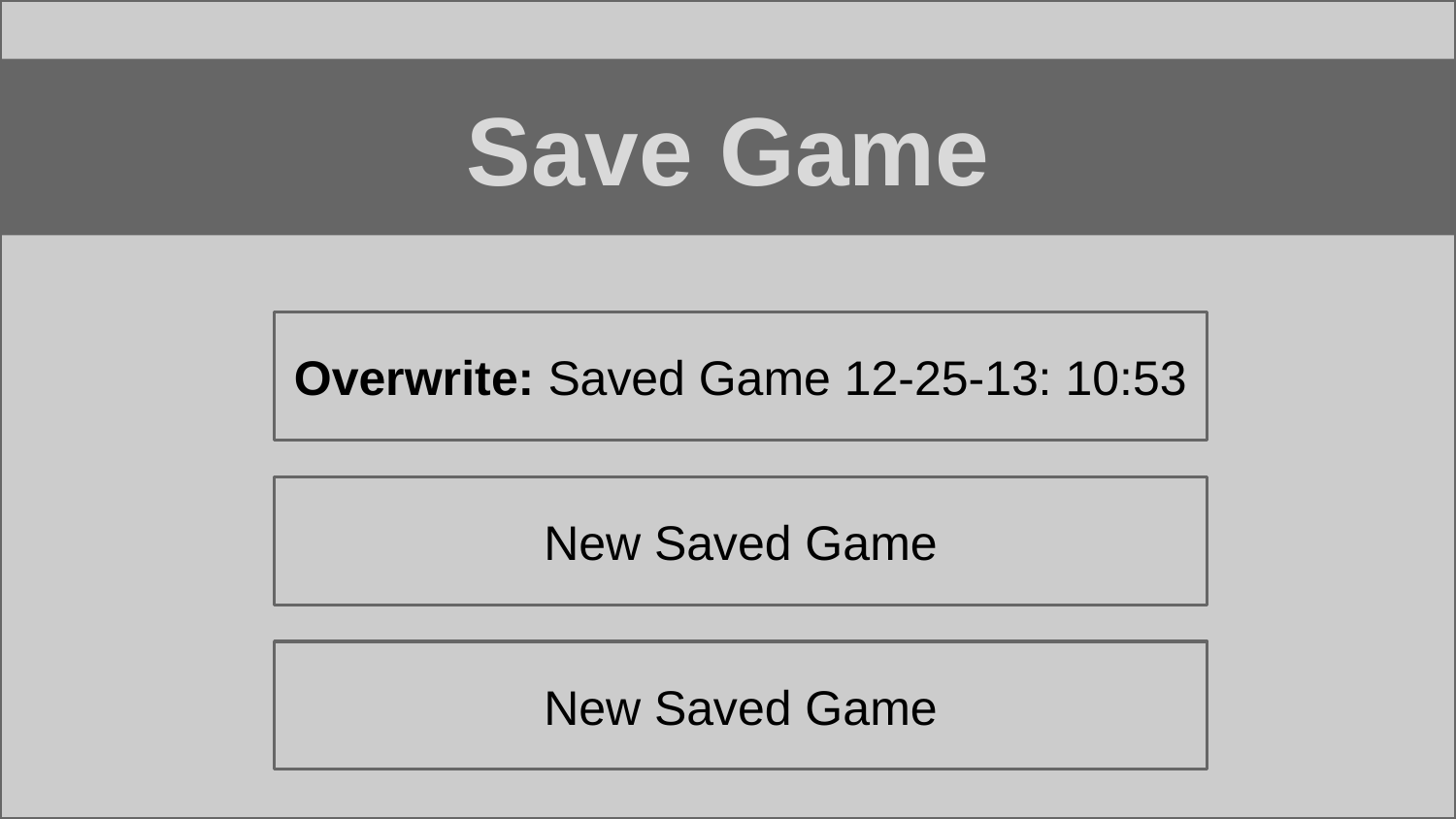

Save Game
Overwrite: Saved Game 12-25-13: 10:53
New Saved Game
New Saved Game